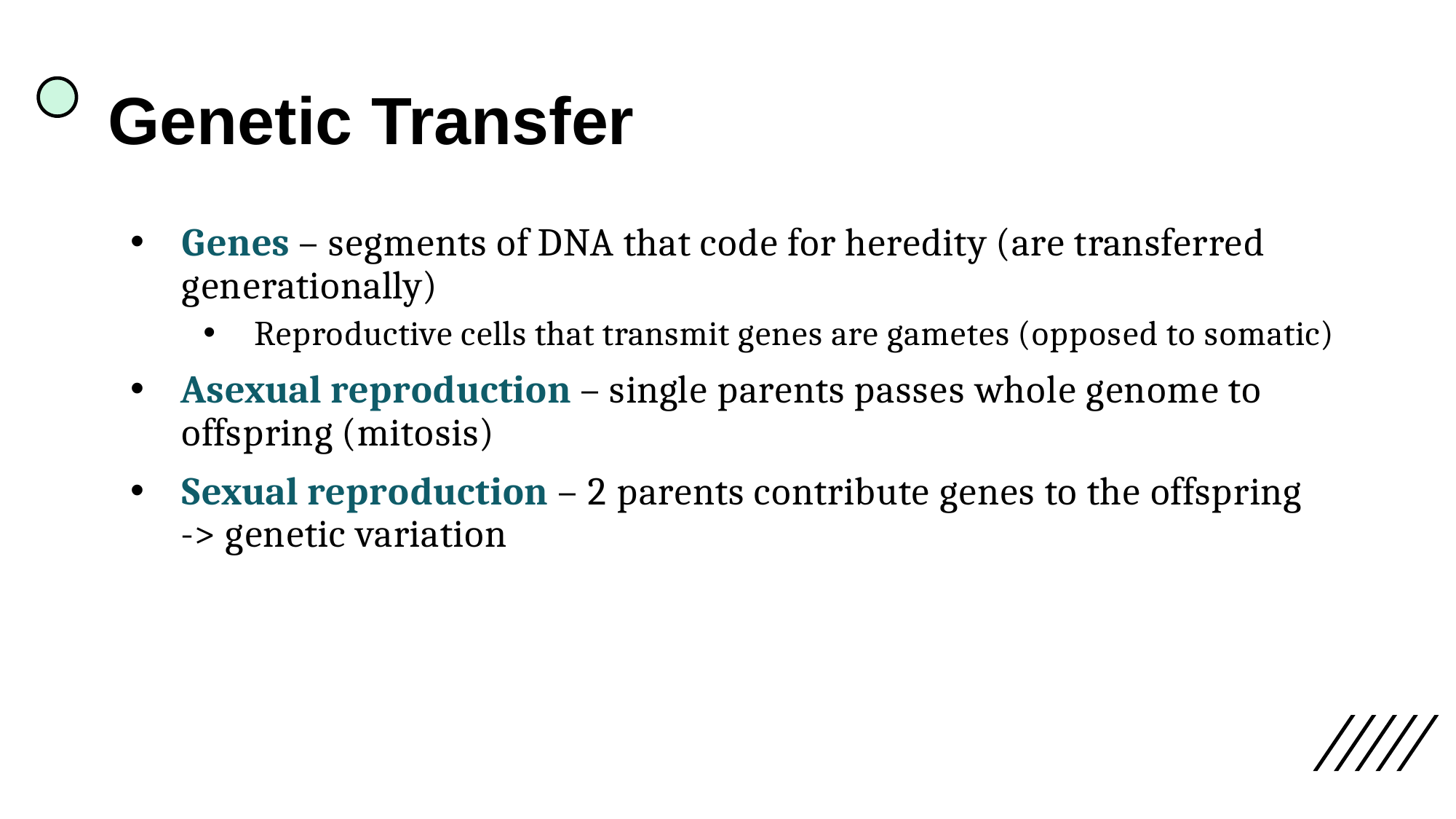

# Genetic Transfer
Genes – segments of DNA that code for heredity (are transferred generationally)
Reproductive cells that transmit genes are gametes (opposed to somatic)
Asexual reproduction – single parents passes whole genome to offspring (mitosis)
Sexual reproduction – 2 parents contribute genes to the offspring    -> genetic variation